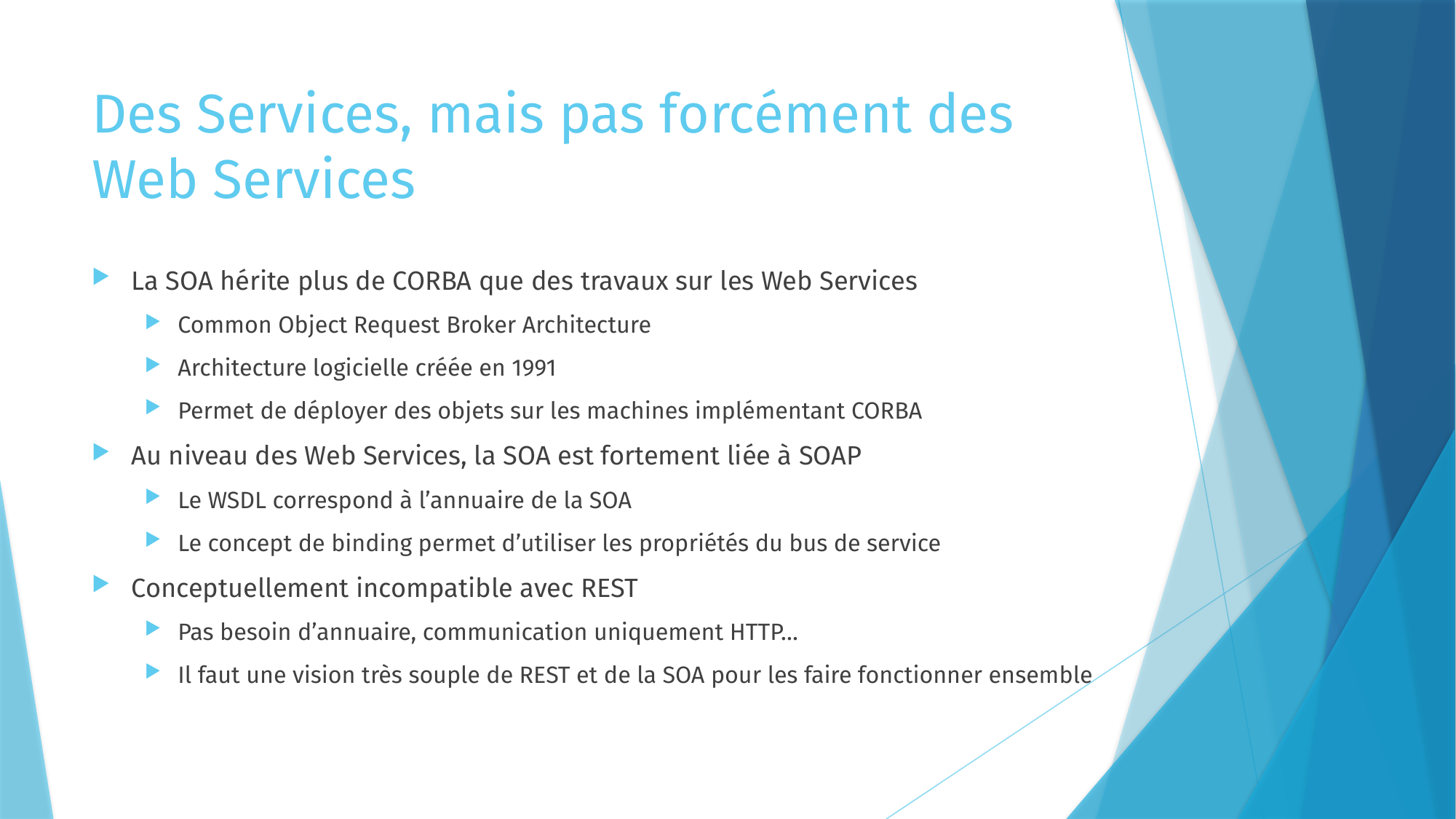

# Des Services, mais pas forcément des Web Services
La SOA hérite plus de CORBA que des travaux sur les Web Services
Common Object Request Broker Architecture
Architecture logicielle créée en 1991
Permet de déployer des objets sur les machines implémentant CORBA
Au niveau des Web Services, la SOA est fortement liée à SOAP
Le WSDL correspond à l’annuaire de la SOA
Le concept de binding permet d’utiliser les propriétés du bus de service
Conceptuellement incompatible avec REST
Pas besoin d’annuaire, communication uniquement HTTP…
Il faut une vision très souple de REST et de la SOA pour les faire fonctionner ensemble